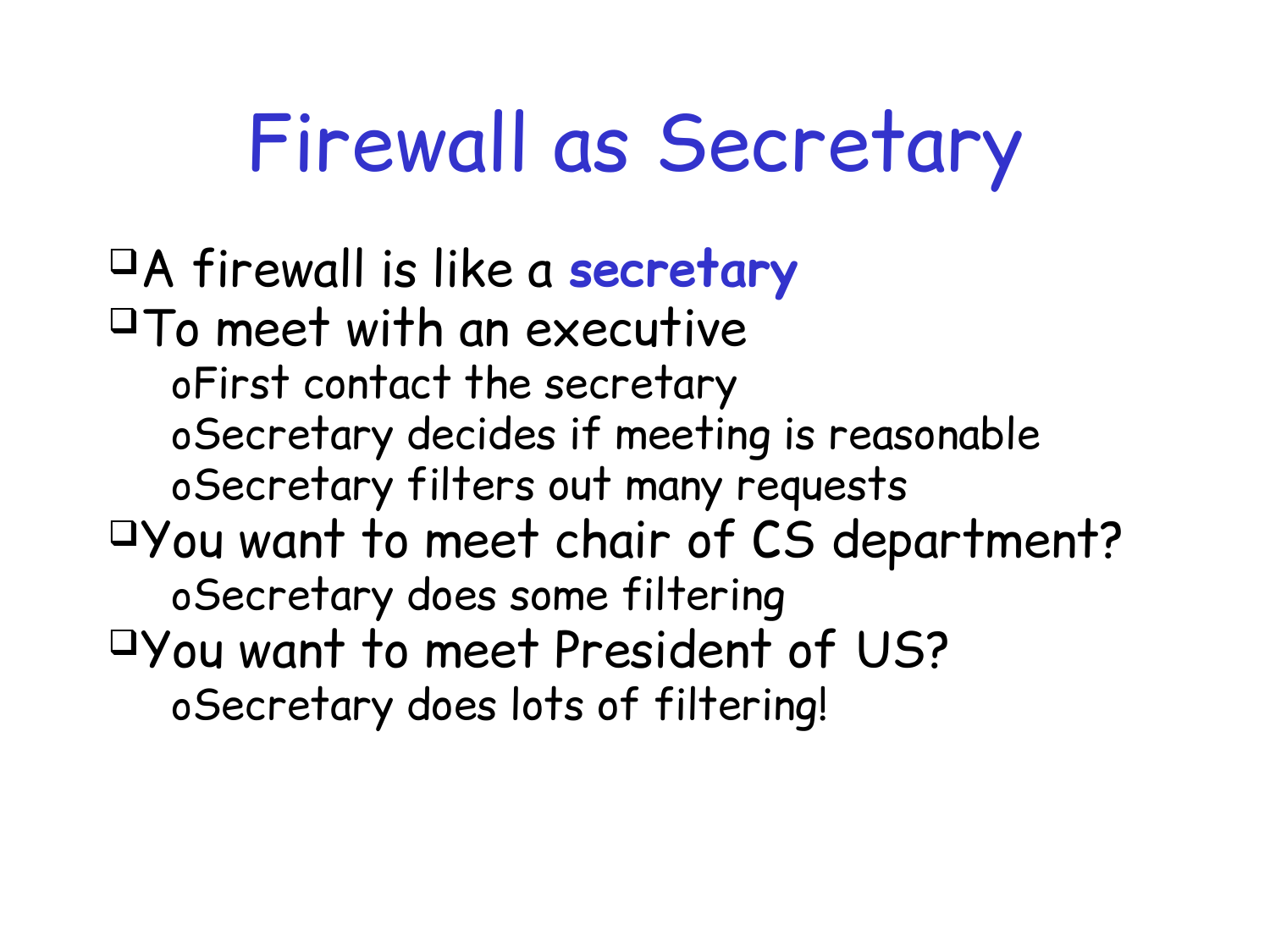

# Firewall as Secretary
A firewall is like a secretary
To meet with an executive
oFirst contact the secretary
oSecretary decides if meeting is reasonable
oSecretary filters out many requests
You want to meet chair of CS department?
oSecretary does some filtering
You want to meet President of US?
oSecretary does lots of filtering!